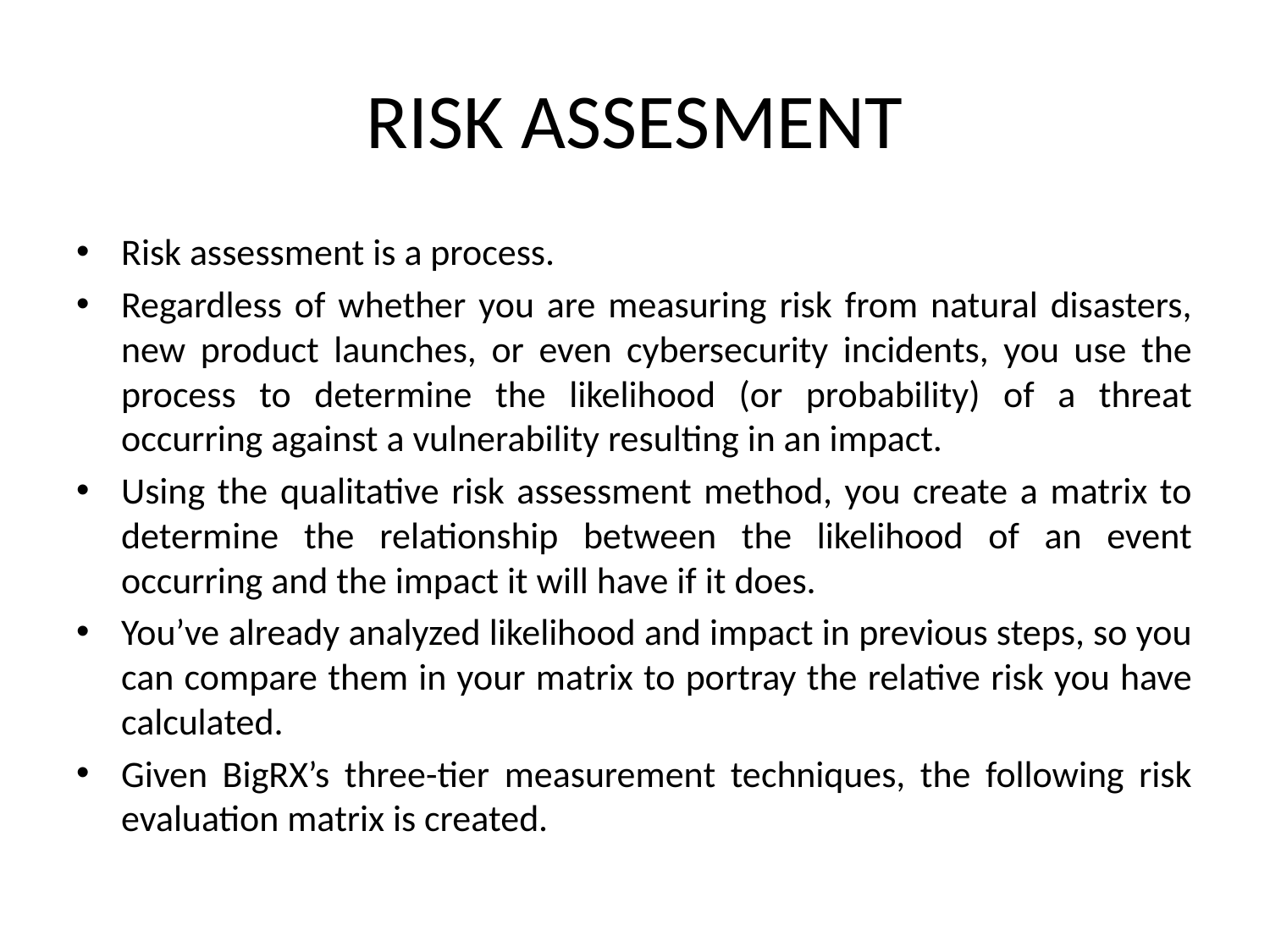

# RISK ASSESMENT
Risk assessment is a process.
Regardless of whether you are measuring risk from natural disasters, new product launches, or even cybersecurity incidents, you use the process to determine the likelihood (or probability) of a threat occurring against a vulnerability resulting in an impact.
Using the qualitative risk assessment method, you create a matrix to determine the relationship between the likelihood of an event occurring and the impact it will have if it does.
You’ve already analyzed likelihood and impact in previous steps, so you can compare them in your matrix to portray the relative risk you have calculated.
Given BigRX’s three-tier measurement techniques, the following risk evaluation matrix is created.